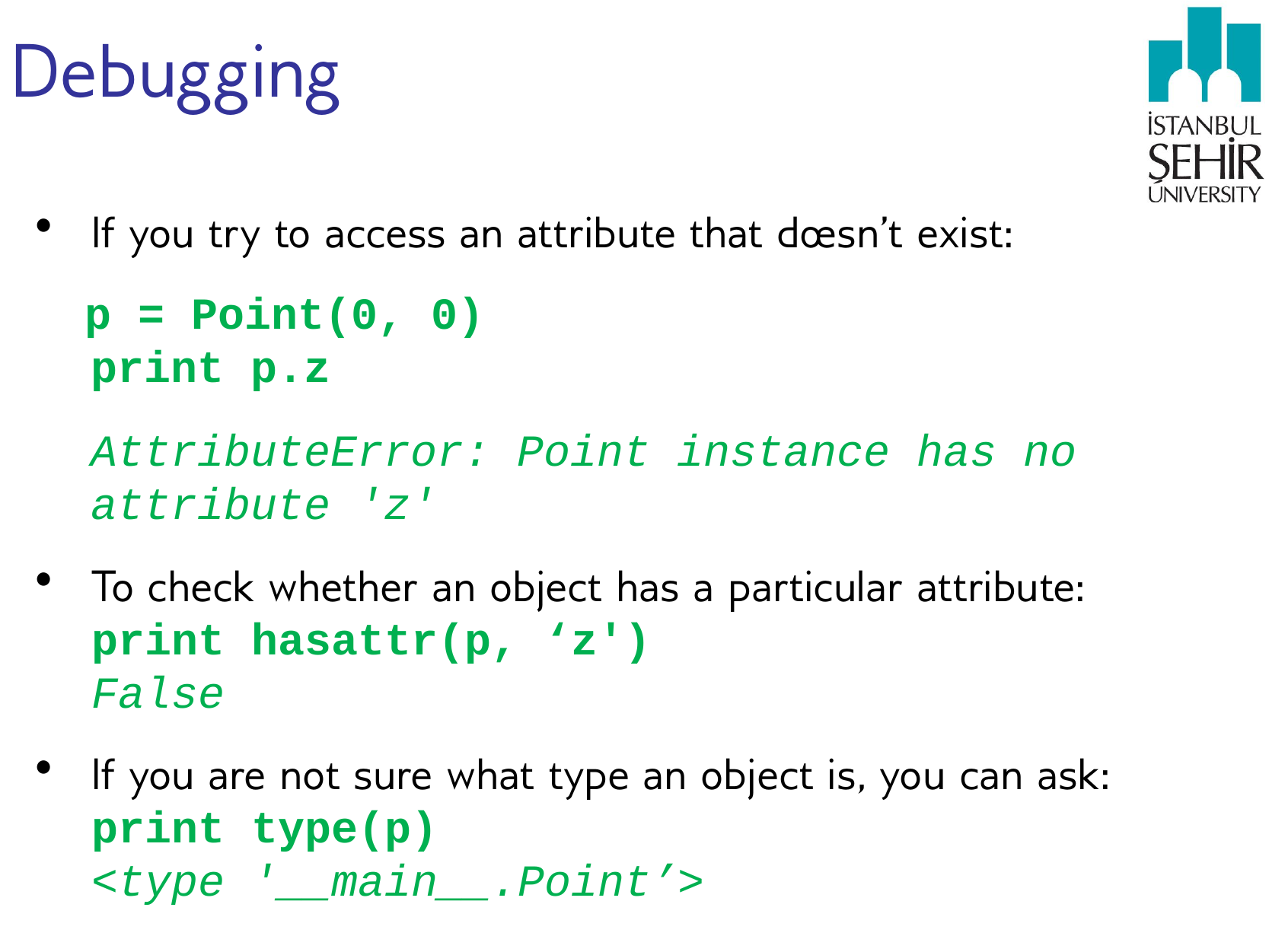

# Debugging
If you try to access an attribute that doesn’t exist:
p = Point(0, 0)
print p.z
AttributeError: Point instance has no attribute 'z'
To check whether an object has a particular attribute:
print hasattr(p, ‘z')
False
If you are not sure what type an object is, you can ask:
print type(p)
<type '__main__.Point’>